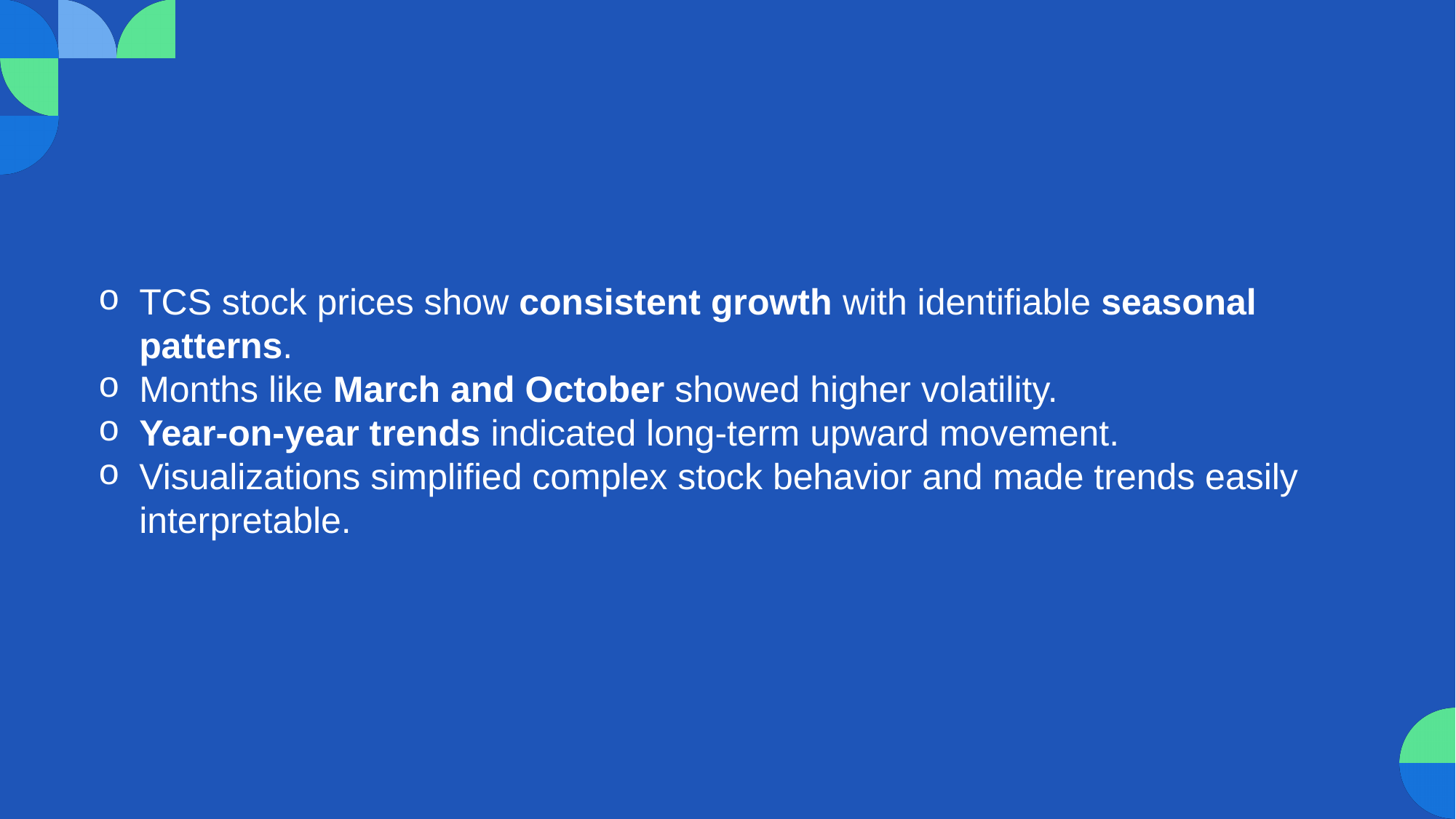

TCS stock prices show consistent growth with identifiable seasonal patterns.
Months like March and October showed higher volatility.
Year-on-year trends indicated long-term upward movement.
Visualizations simplified complex stock behavior and made trends easily interpretable.